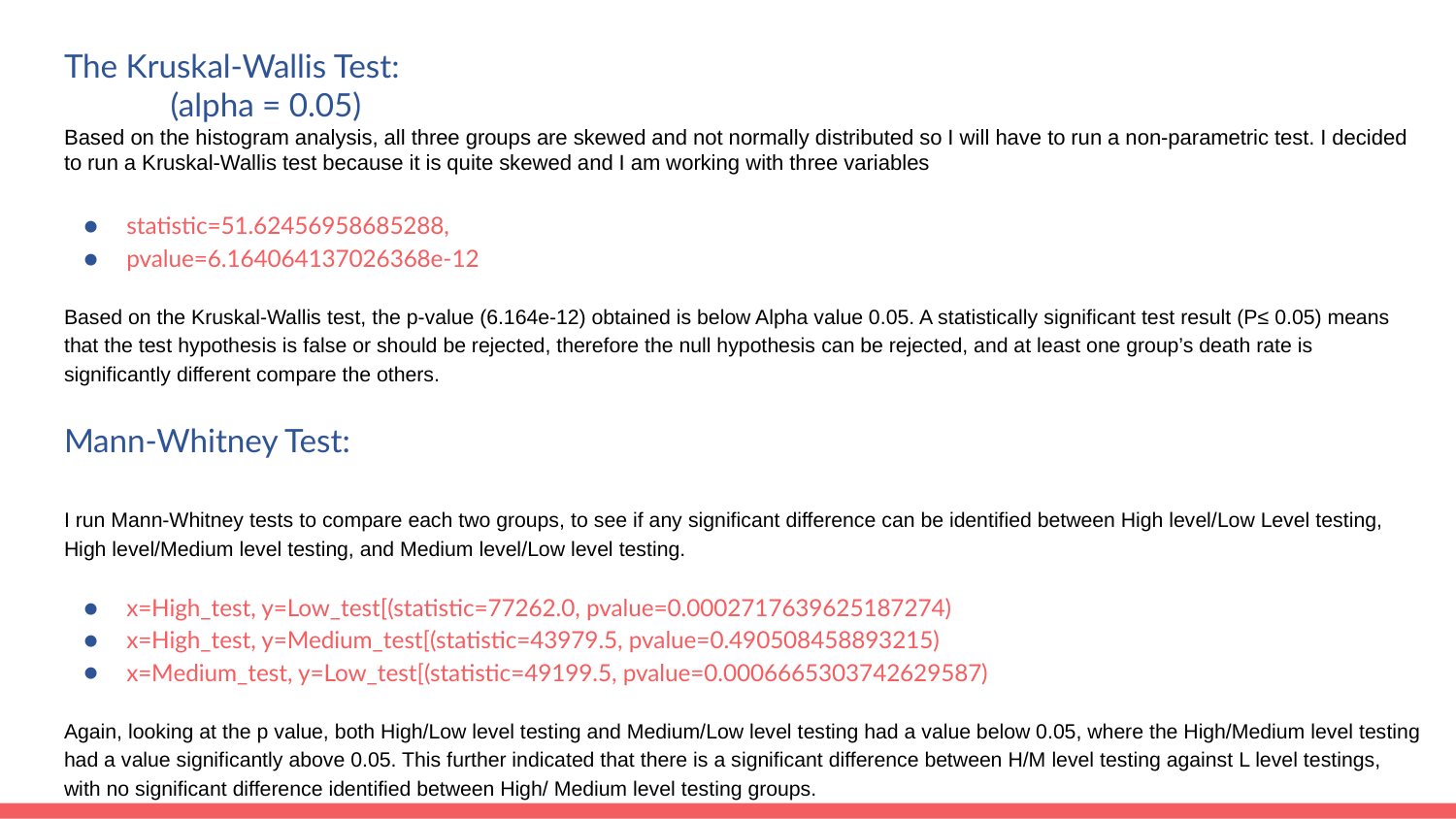

The Kruskal-Wallis Test:
														(alpha = 0.05)
Based on the histogram analysis, all three groups are skewed and not normally distributed so I will have to run a non-parametric test. I decided to run a Kruskal-Wallis test because it is quite skewed and I am working with three variables

statistic=51.62456958685288,
pvalue=6.164064137026368e-12

Based on the Kruskal-Wallis test, the p-value (6.164e-12) obtained is below Alpha value 0.05. A statistically significant test result (P≤ 0.05) means that the test hypothesis is false or should be rejected, therefore the null hypothesis can be rejected, and at least one group’s death rate is significantly different compare the others.

Mann-Whitney Test:

I run Mann-Whitney tests to compare each two groups, to see if any significant difference can be identified between High level/Low Level testing, High level/Medium level testing, and Medium level/Low level testing.

x=High_test, y=Low_test[(statistic=77262.0, pvalue=0.0002717639625187274)
x=High_test, y=Medium_test[(statistic=43979.5, pvalue=0.490508458893215)
x=Medium_test, y=Low_test[(statistic=49199.5, pvalue=0.0006665303742629587)

Again, looking at the p value, both High/Low level testing and Medium/Low level testing had a value below 0.05, where the High/Medium level testing had a value significantly above 0.05. This further indicated that there is a significant difference between H/M level testing against L level testings, with no significant difference identified between High/ Medium level testing groups.